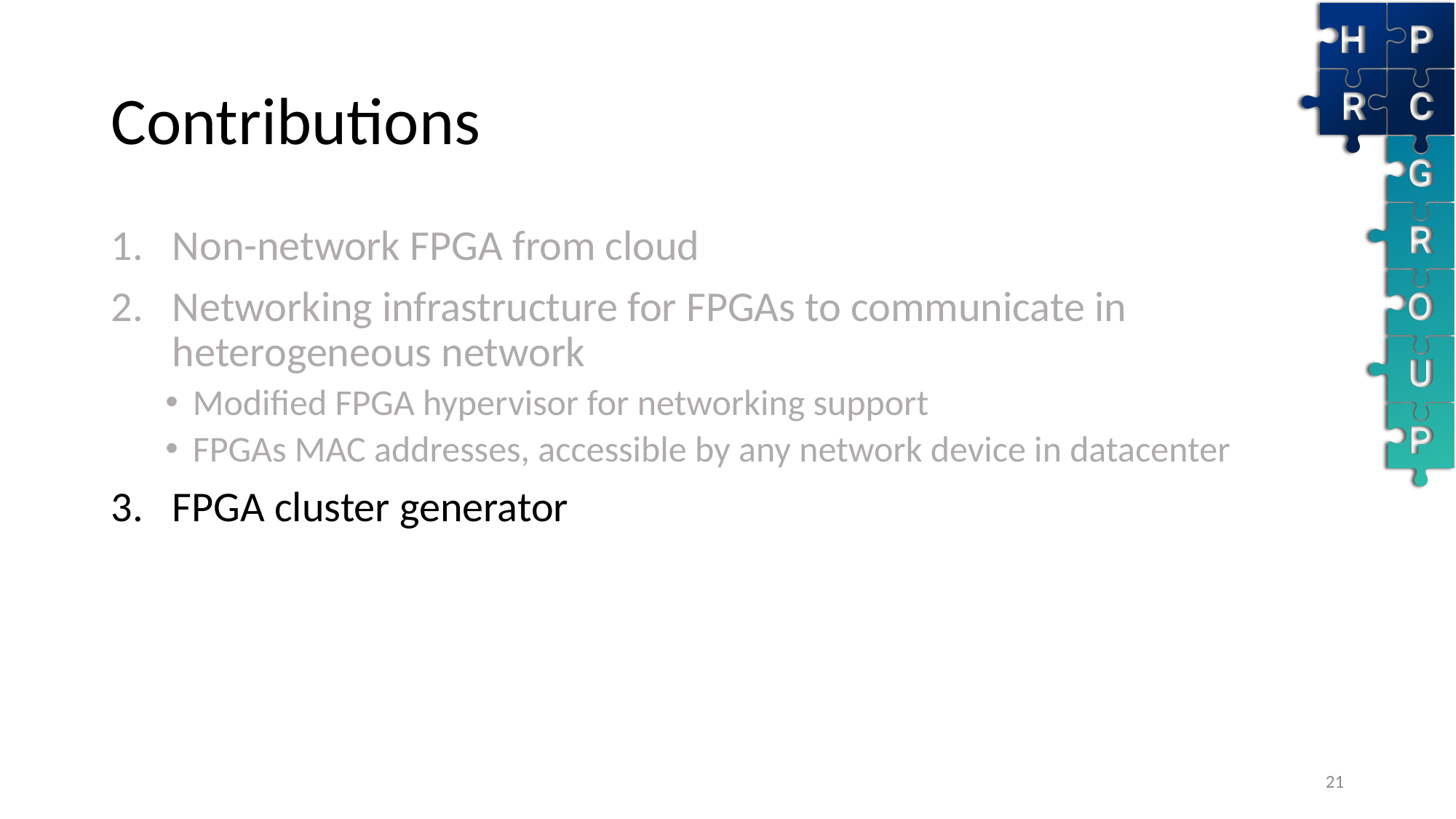

# Contributions
Non-network FPGA from cloud
Networking infrastructure for FPGAs to communicate in heterogeneous network
Modified FPGA hypervisor for networking support
FPGAs MAC addresses, accessible by any network device in datacenter
FPGA cluster generator
21